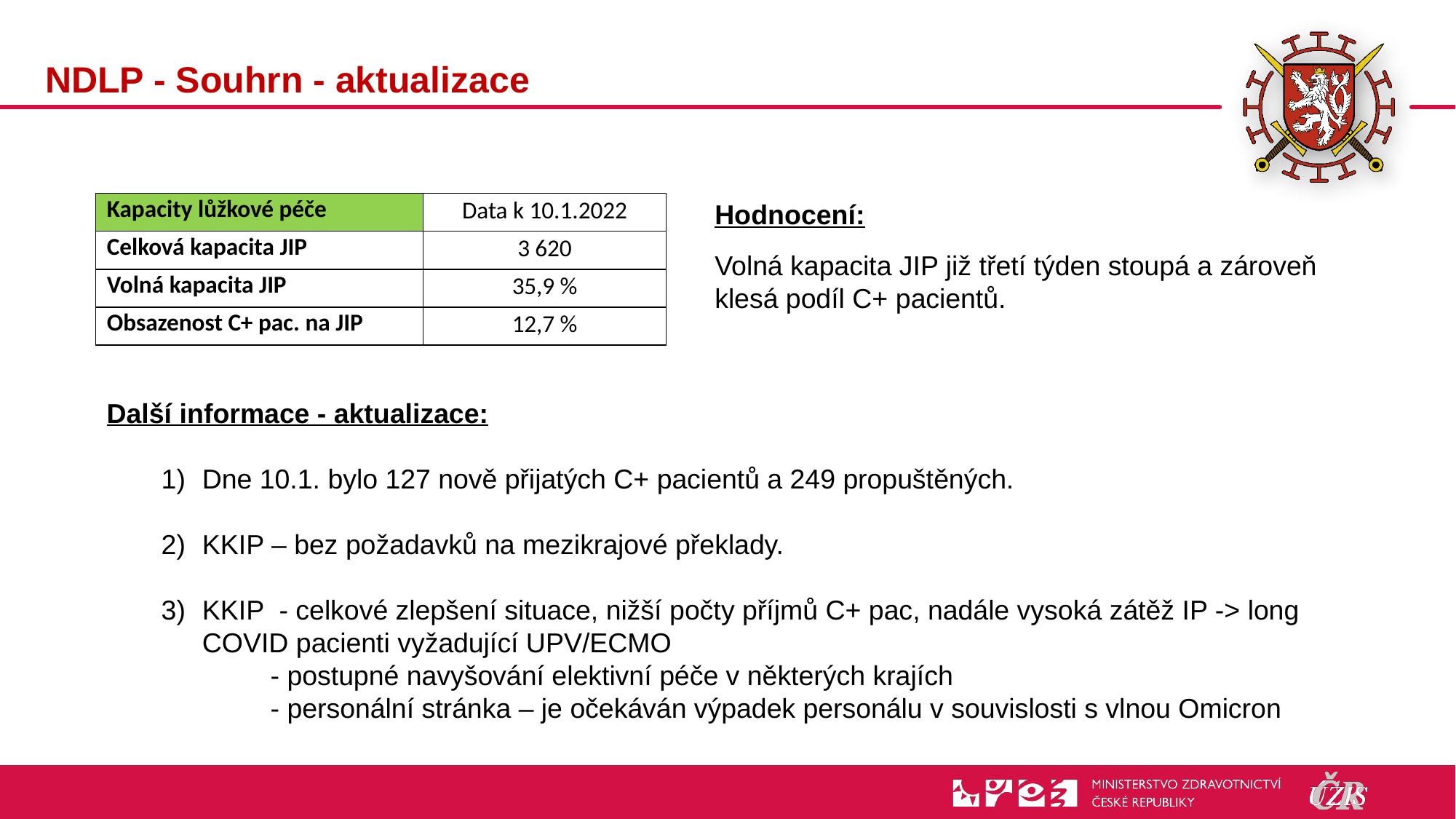

# NDLP - Souhrn - aktualizace
Hodnocení:
Volná kapacita JIP již třetí týden stoupá a zároveň klesá podíl C+ pacientů.
| Kapacity lůžkové péče | Data k 10.1.2022 |
| --- | --- |
| Celková kapacita JIP | 3 620 |
| Volná kapacita JIP | 35,9 % |
| Obsazenost C+ pac. na JIP | 12,7 % |
Další informace - aktualizace:

Dne 10.1. bylo 127 nově přijatých C+ pacientů a 249 propuštěných.

KKIP – bez požadavků na mezikrajové překlady.

KKIP  - celkové zlepšení situace, nižší počty příjmů C+ pac, nadále vysoká zátěž IP -> long COVID pacienti vyžadující UPV/ECMO
- postupné navyšování elektivní péče v některých krajích
- personální stránka – je očekáván výpadek personálu v souvislosti s vlnou Omicron